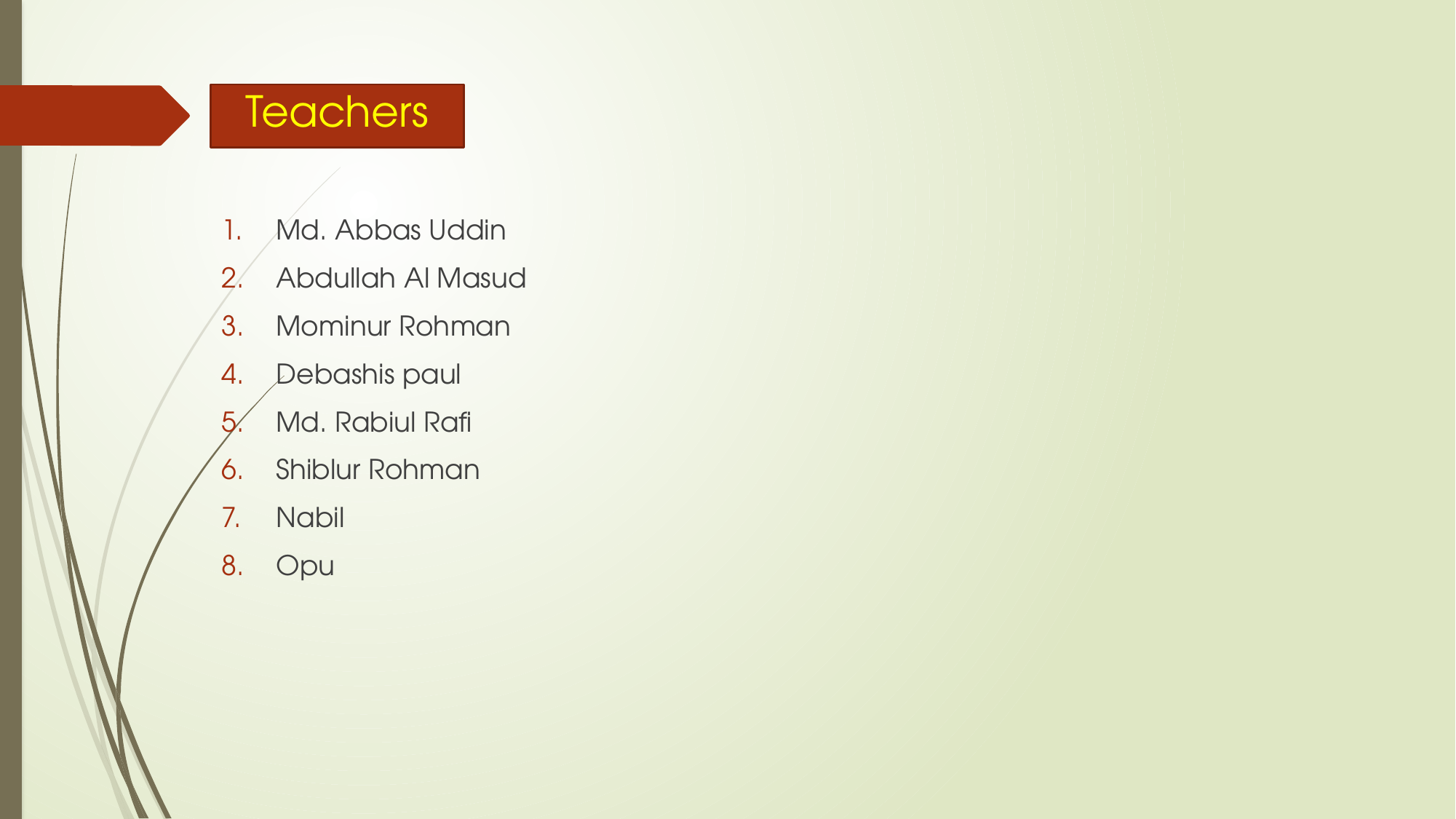

# Teachers

Md. Abbas Uddin
Abdullah Al Masud
Mominur Rohman
Debashis paul
Md. Rabiul Rafi
Shiblur Rohman
Nabil
Opu